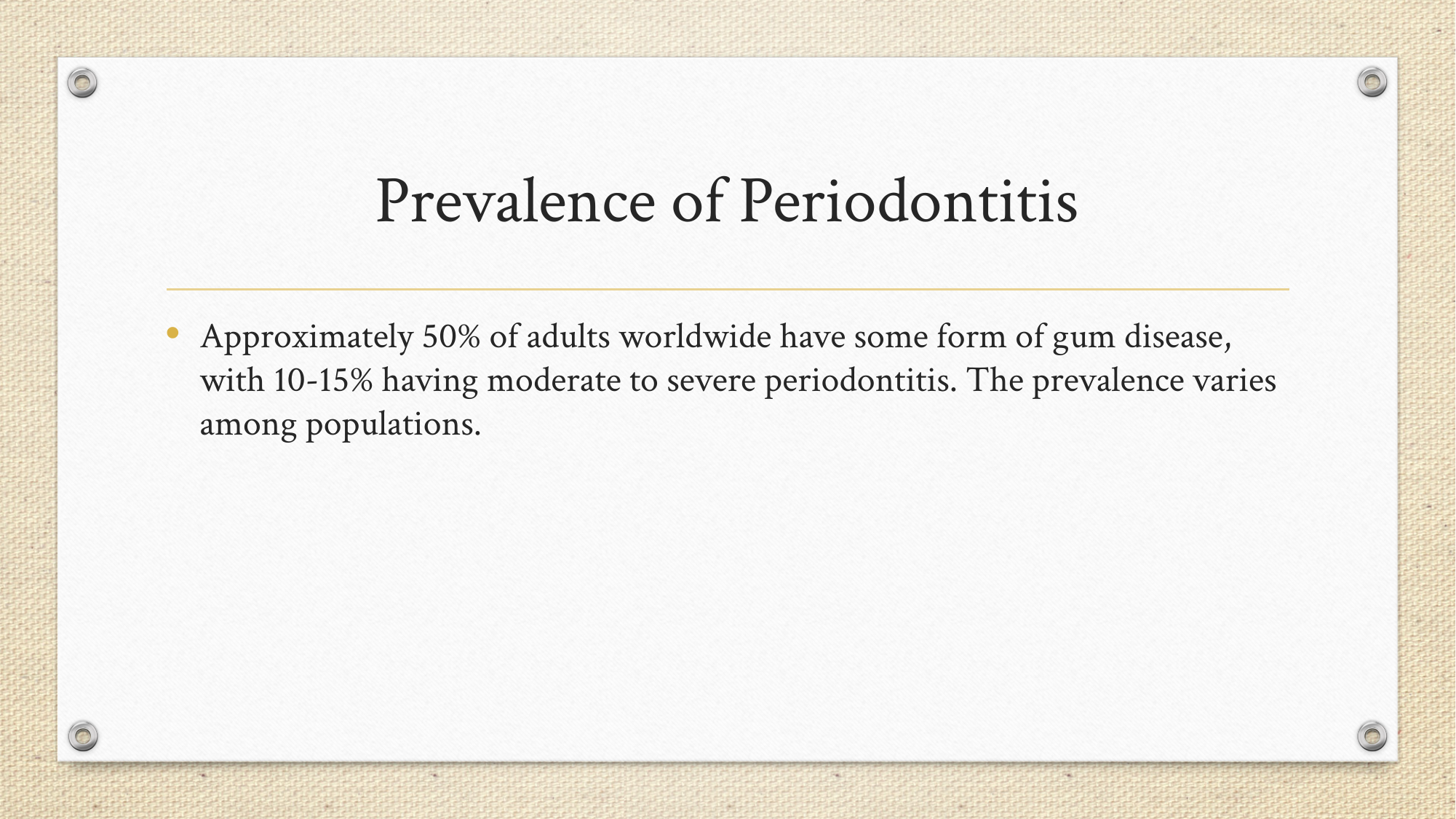

# Prevalence of Periodontitis
Approximately 50% of adults worldwide have some form of gum disease, with 10-15% having moderate to severe periodontitis. The prevalence varies among populations.